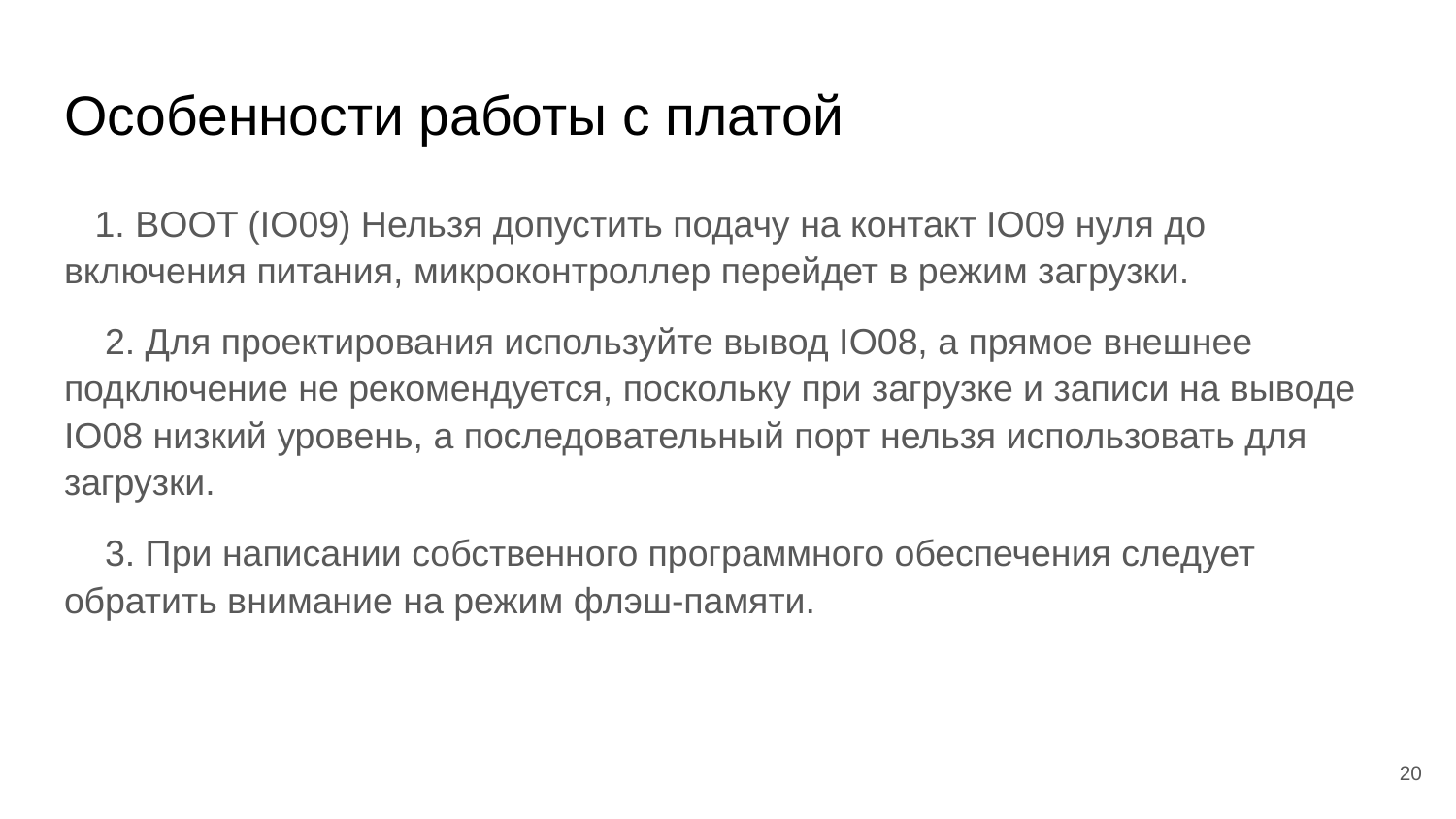

# Особенности работы с платой
   1. BOOT (IO09) Нельзя допустить подачу на контакт IO09 нуля до включения питания, микроконтроллер перейдет в режим загрузки.
    2. Для проектирования используйте вывод IO08, а прямое внешнее подключение не рекомендуется, поскольку при загрузке и записи на выводе IO08 низкий уровень, а последовательный порт нельзя использовать для загрузки.
    3. При написании собственного программного обеспечения следует обратить внимание на режим флэш-памяти.
20